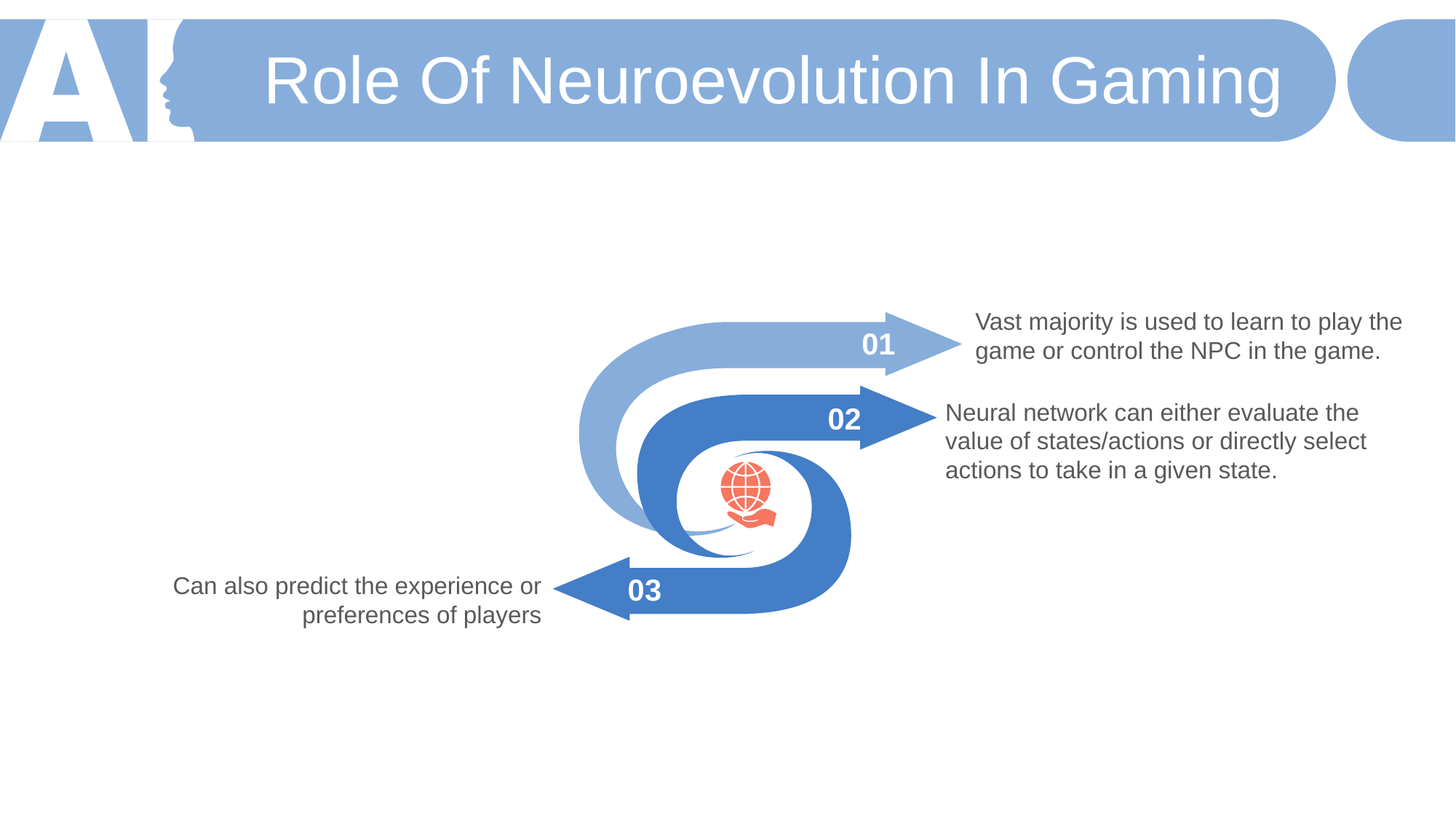

Role Of Neuroevolution In Gaming
Vast majority is used to learn to play the game or control the NPC in the game.

01

Neural network can either evaluate the value of states/actions or directly select actions to take in a given state.
02

Can also predict the experience or preferences of players
03